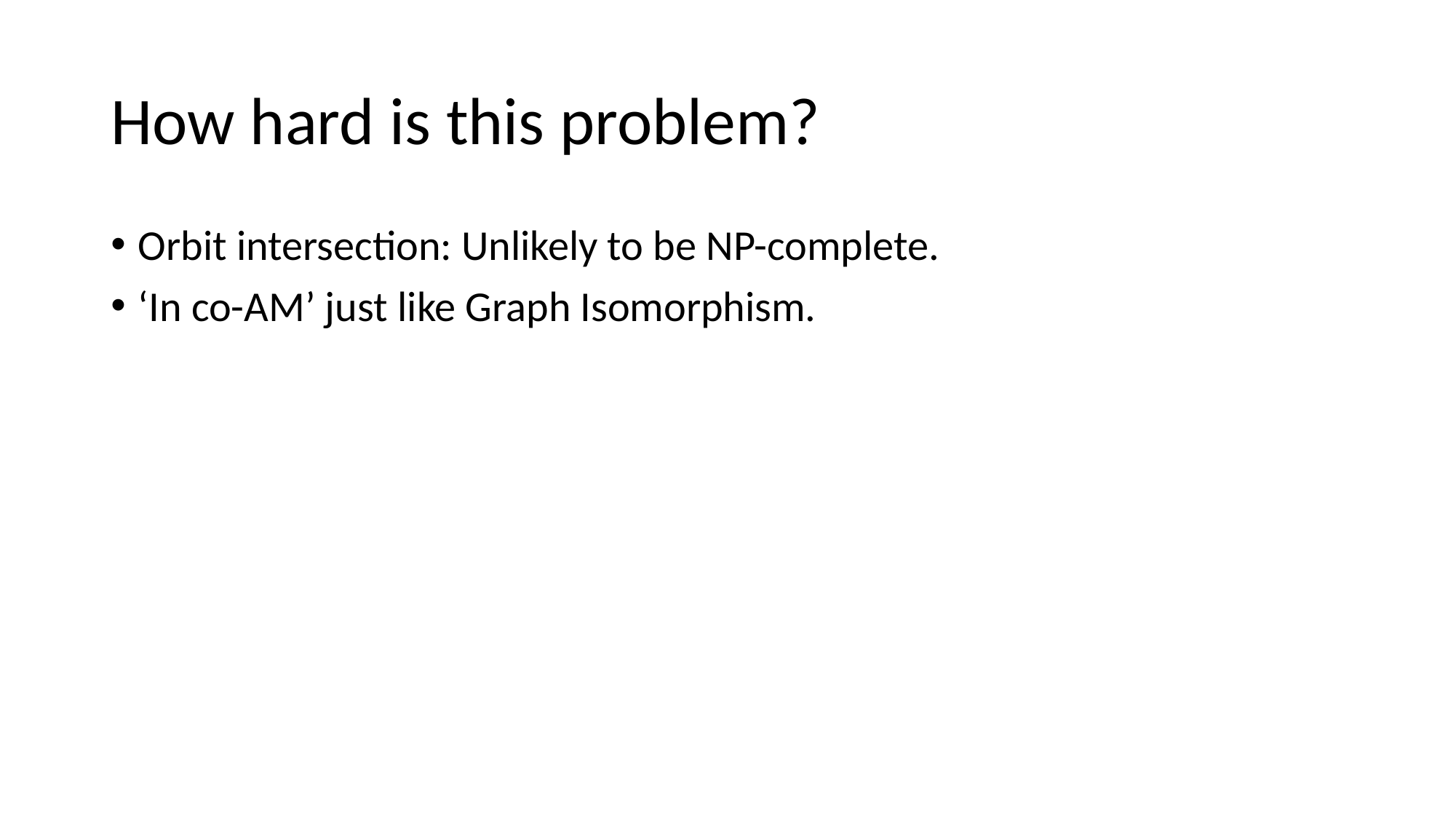

# How hard is this problem?
Orbit intersection: Unlikely to be NP-complete.
‘In co-AM’ just like Graph Isomorphism.